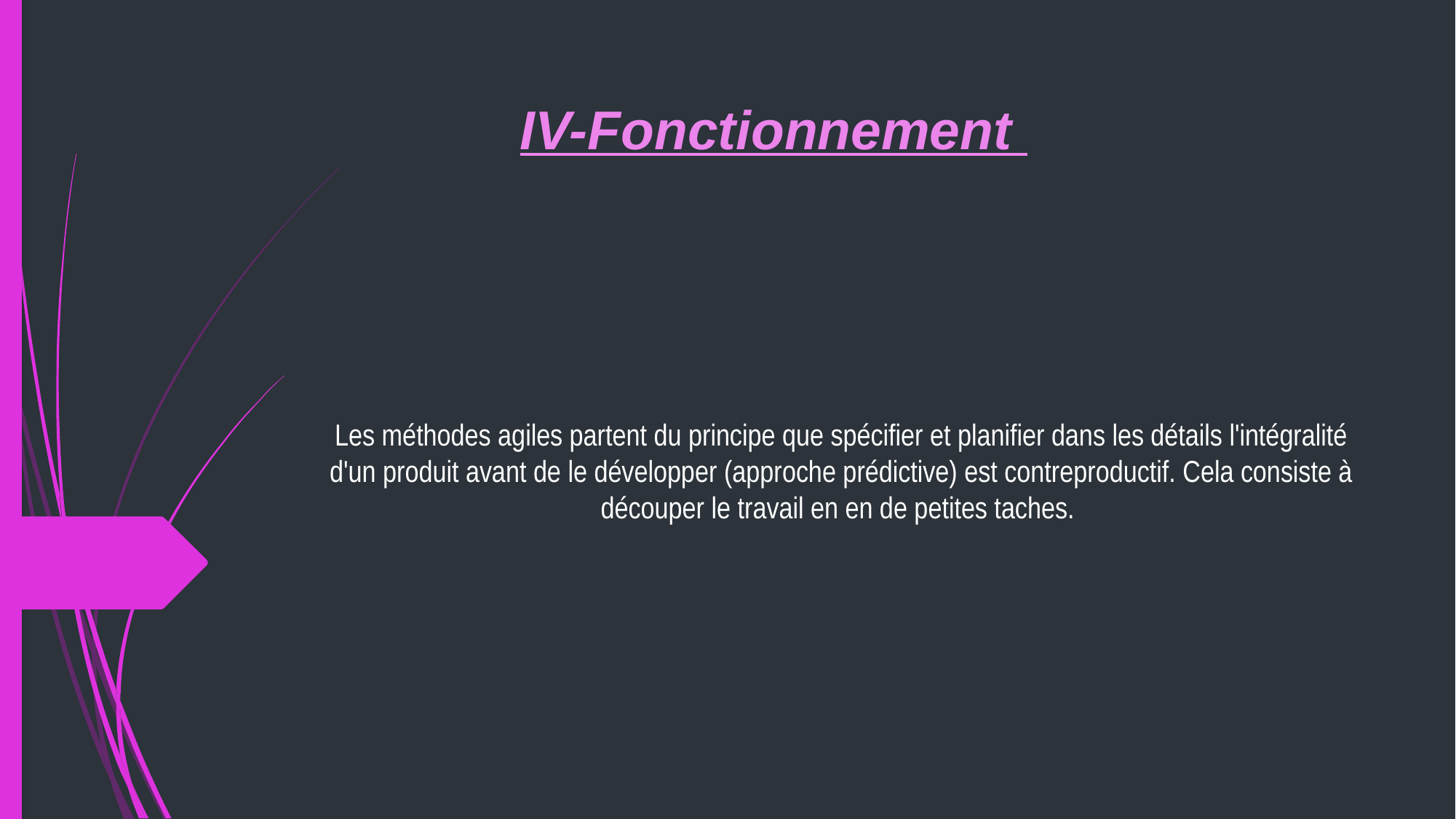

# IV-Fonctionnement
Les méthodes agiles partent du principe que spécifier et planifier dans les détails l'intégralité d'un produit avant de le développer (approche prédictive) est contreproductif. Cela consiste à découper le travail en en de petites taches.